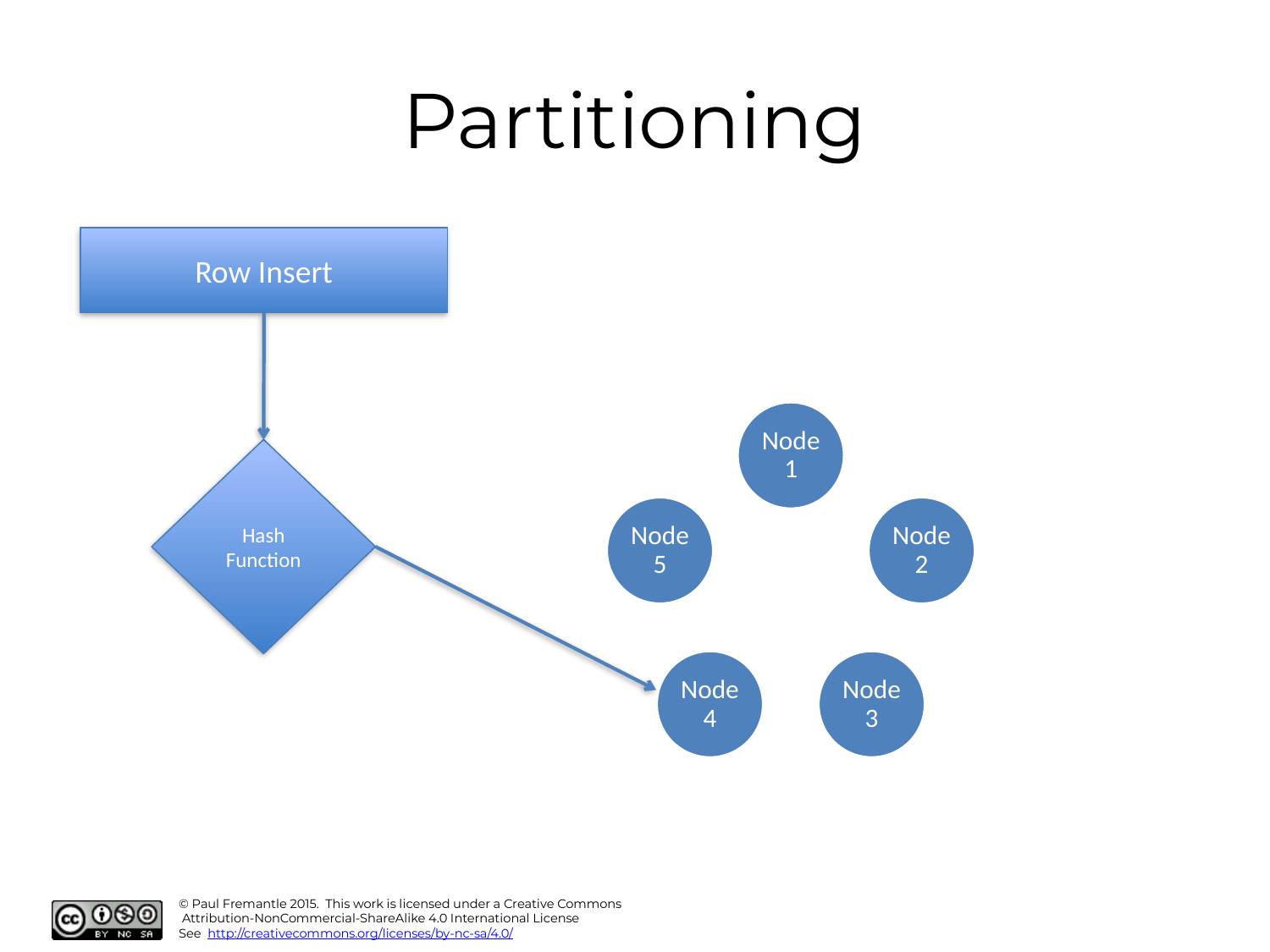

# Partitioning
Row Insert
Node1

Node2

Node3

Node4

Node5

Hash Function